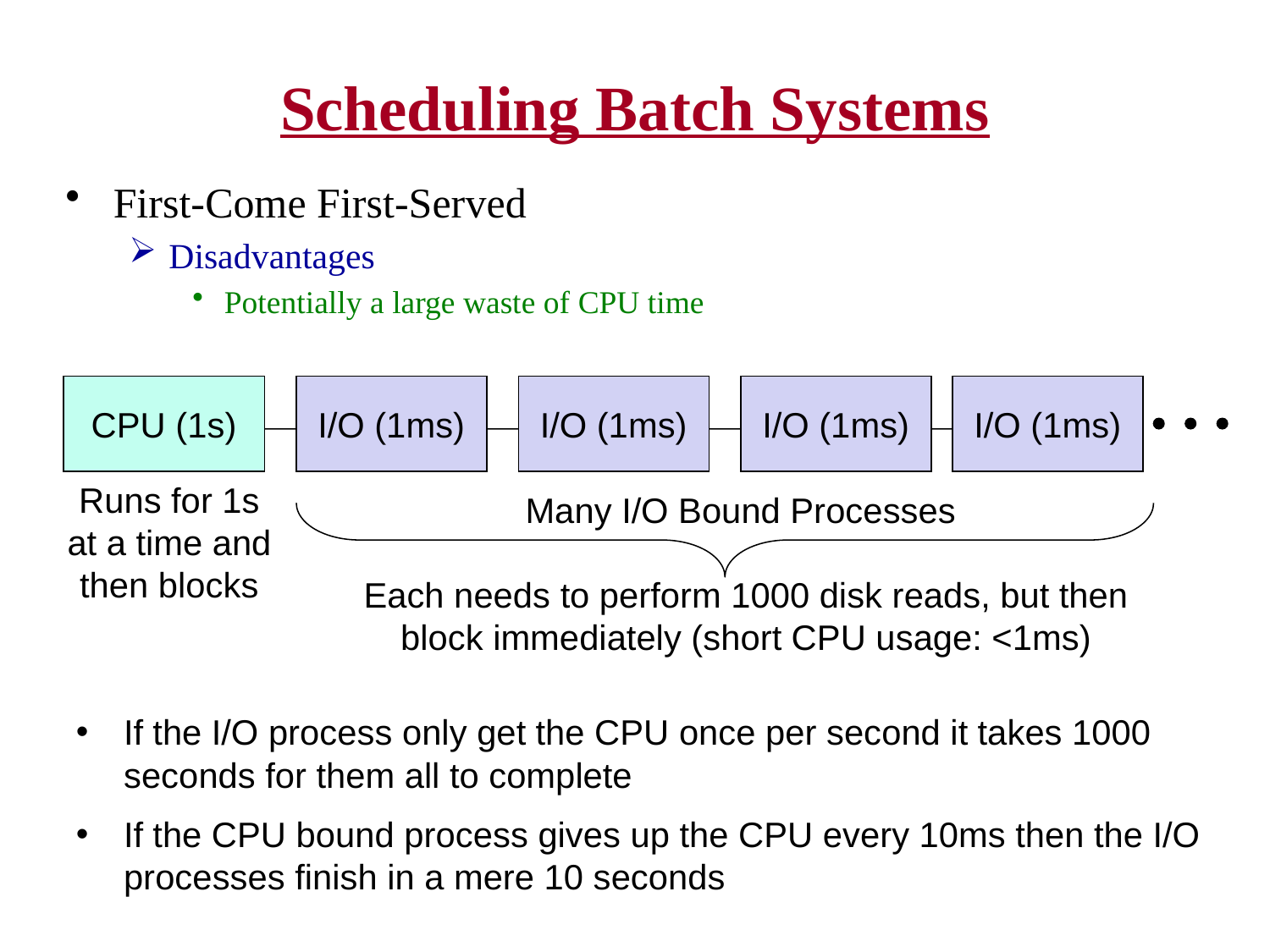

# Scheduling Batch Systems

First-Come First-Served
Disadvantages
Potentially a large waste of CPU time
CPU (1s)
I/O (1ms)
I/O (1ms)
I/O (1ms)
I/O (1ms)

Runs for 1s at a time and then blocks
Many I/O Bound Processes
Each needs to perform 1000 disk reads, but then block immediately (short CPU usage: <1ms)
If the I/O process only get the CPU once per second it takes 1000 seconds for them all to complete
If the CPU bound process gives up the CPU every 10ms then the I/O processes finish in a mere 10 seconds